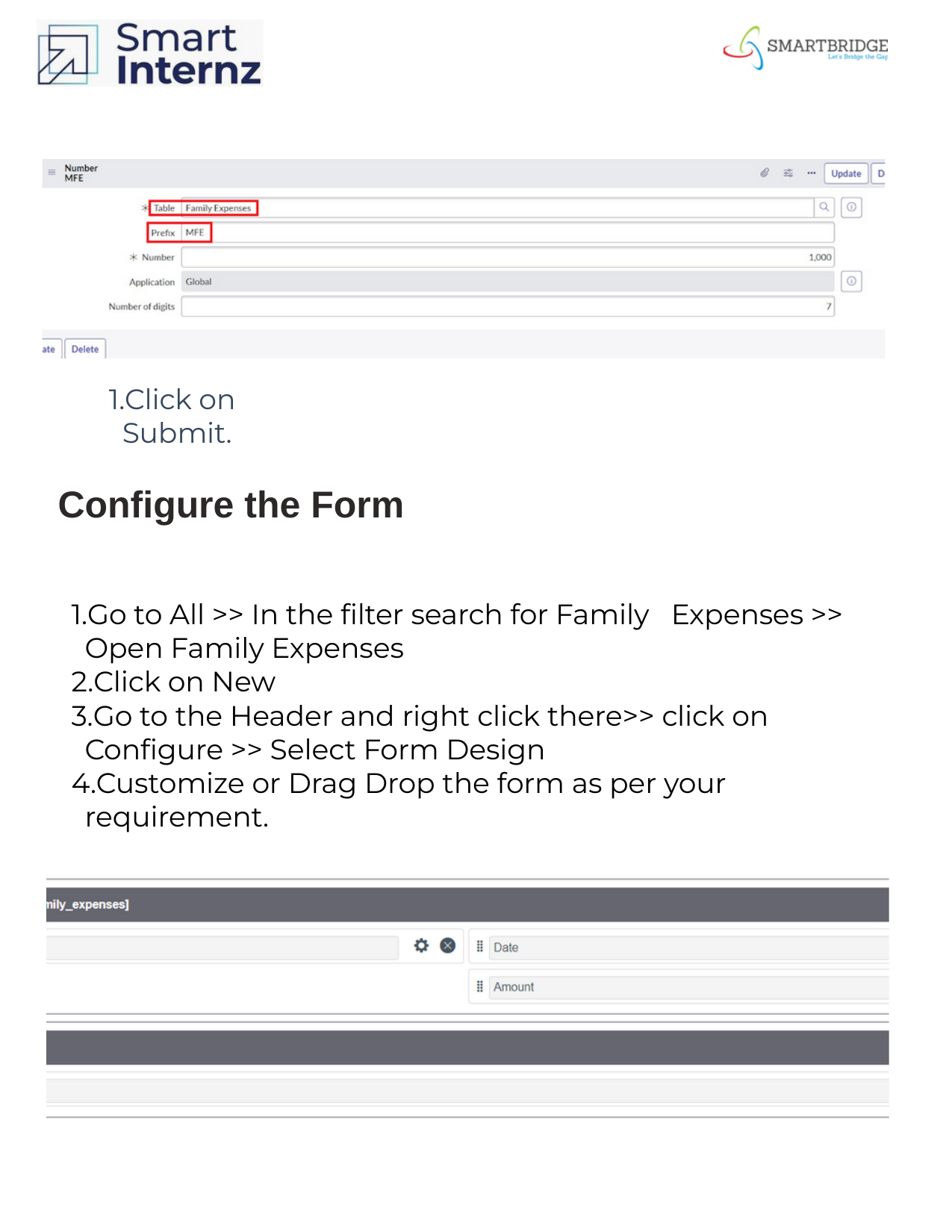

Click on Submit.
Configure the Form
Go to All >> In the filter search for Family   Expenses >> Open Family Expenses
Click on New
Go to the Header and right click there>> click on Configure >> Select Form Design
Customize or Drag Drop the form as per your requirement.